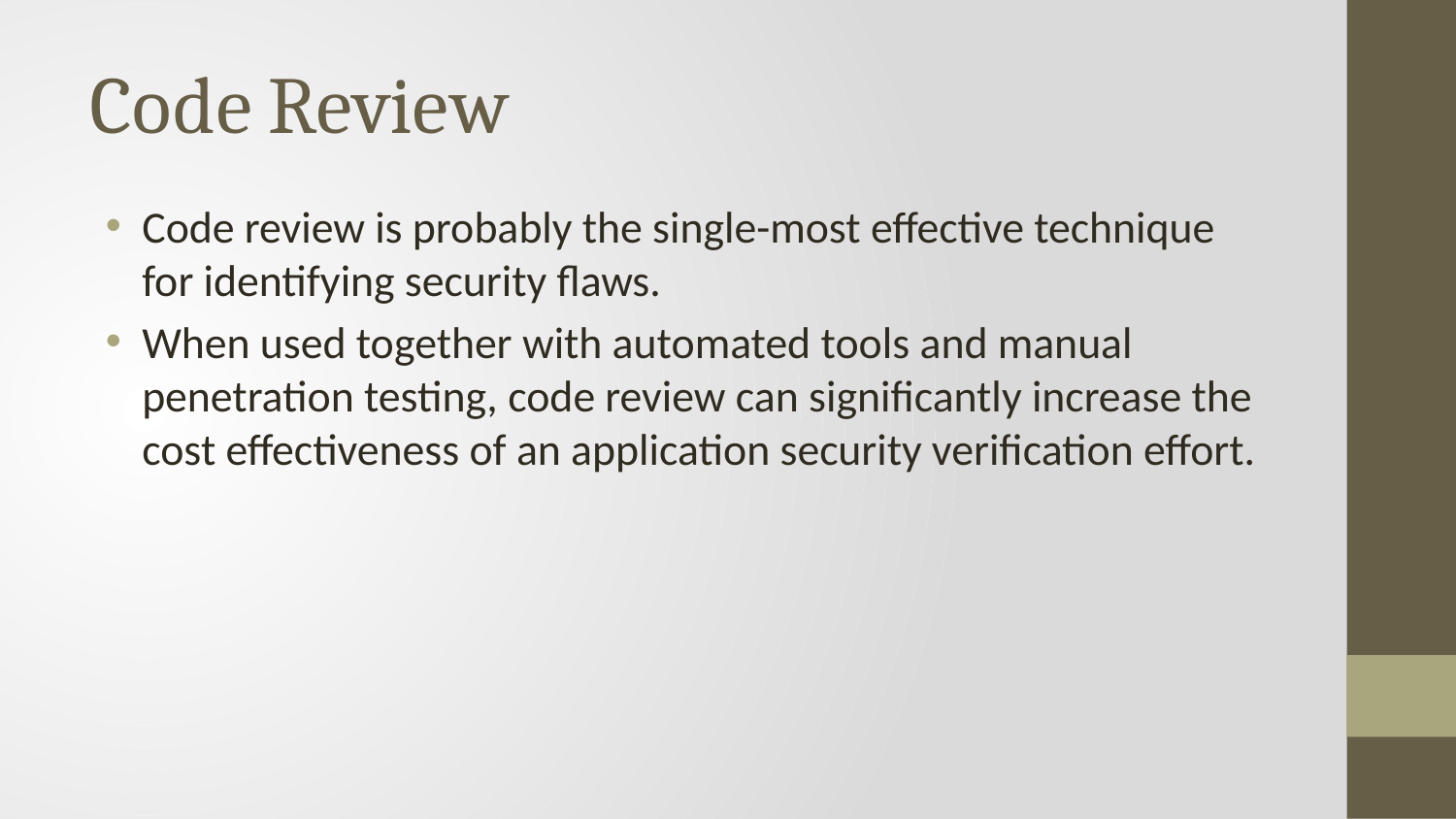

# Code Review
Code review is probably the single-most effective technique for identifying security flaws.
When used together with automated tools and manual penetration testing, code review can significantly increase the cost effectiveness of an application security verification effort.